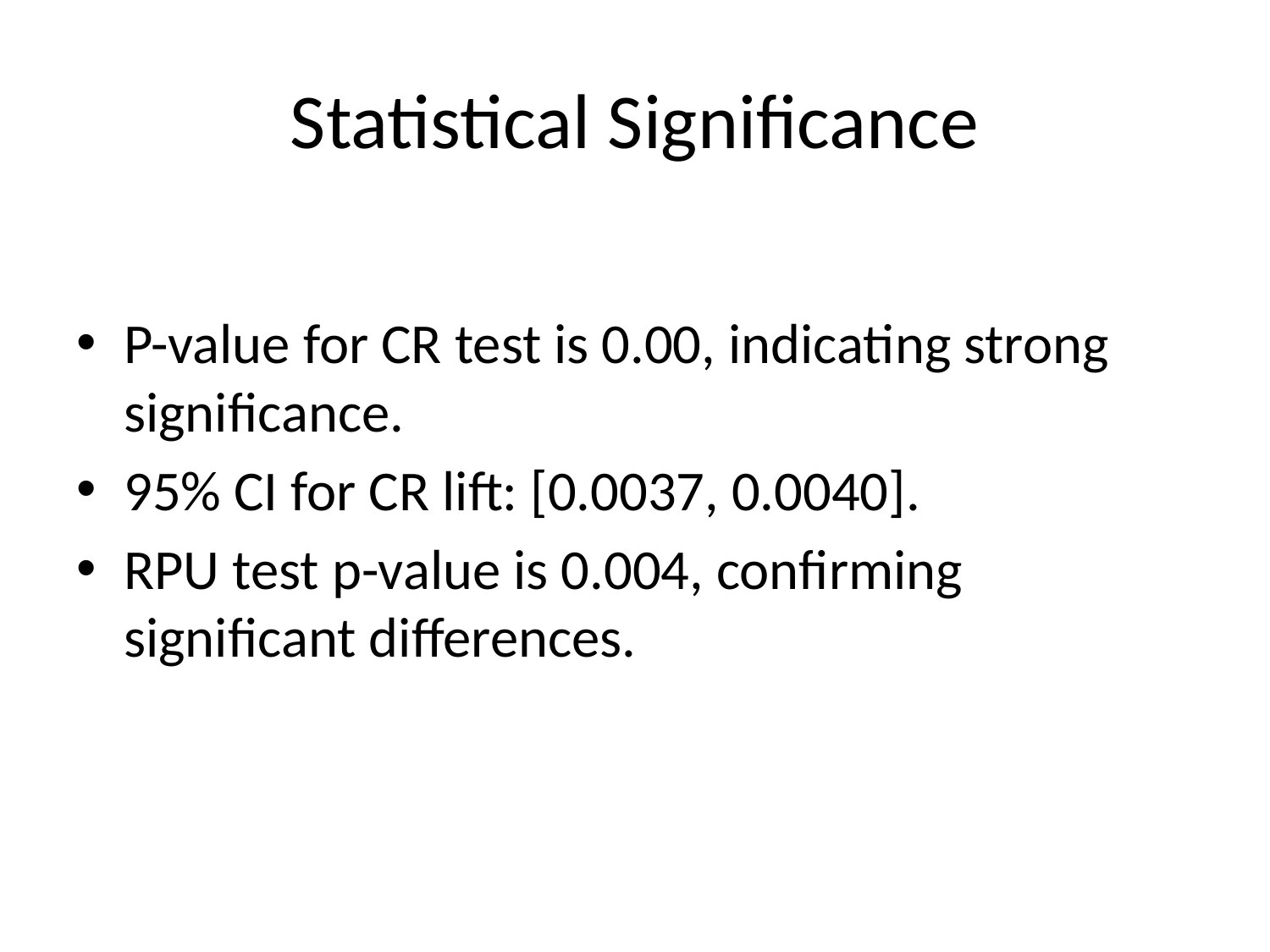

# Statistical Significance

P-value for CR test is 0.00, indicating strong significance.
95% CI for CR lift: [0.0037, 0.0040].
RPU test p-value is 0.004, confirming significant differences.